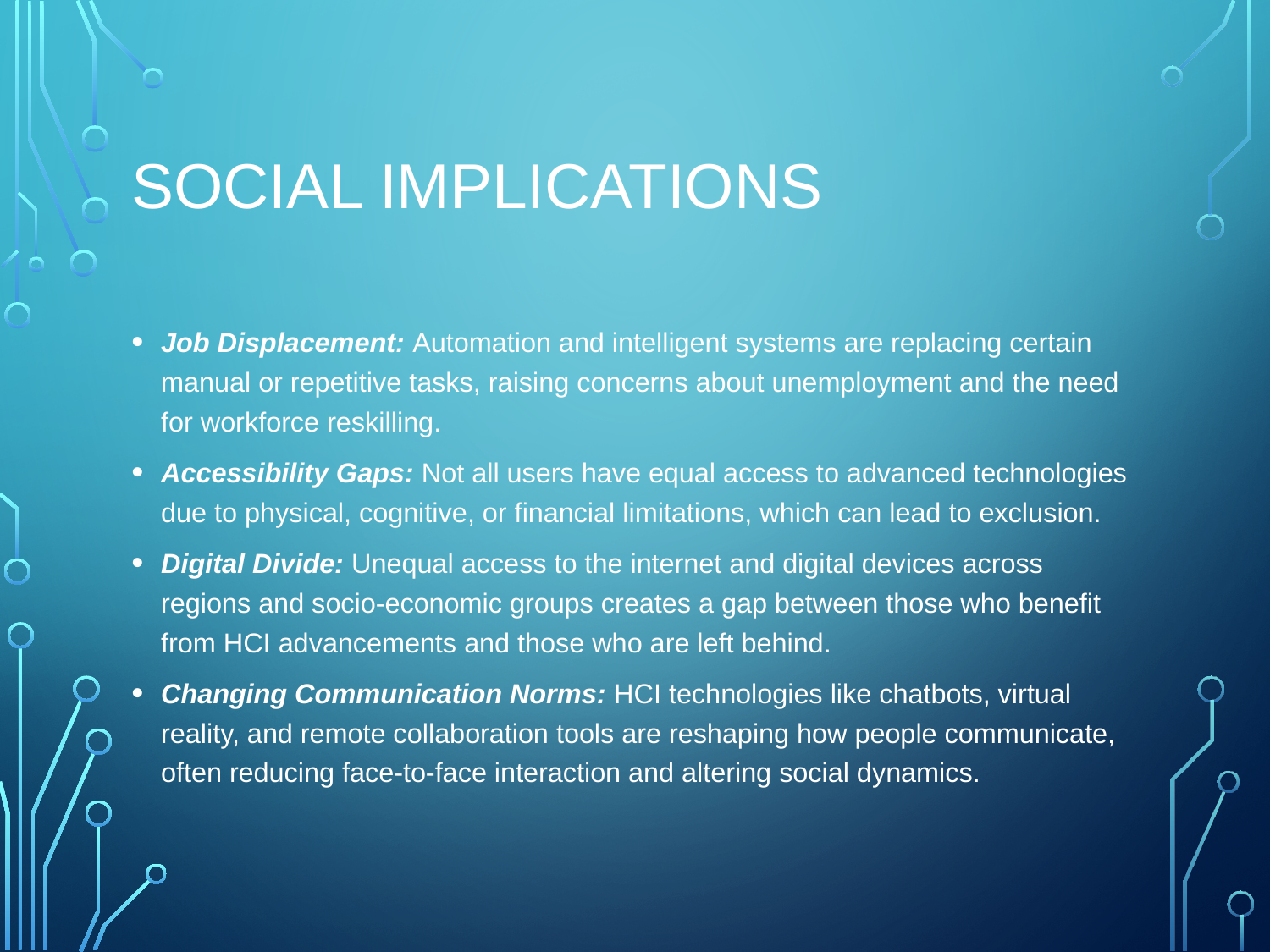

# Social Implications
Job Displacement: Automation and intelligent systems are replacing certain manual or repetitive tasks, raising concerns about unemployment and the need for workforce reskilling.
Accessibility Gaps: Not all users have equal access to advanced technologies due to physical, cognitive, or financial limitations, which can lead to exclusion.
Digital Divide: Unequal access to the internet and digital devices across regions and socio-economic groups creates a gap between those who benefit from HCI advancements and those who are left behind.
Changing Communication Norms: HCI technologies like chatbots, virtual reality, and remote collaboration tools are reshaping how people communicate, often reducing face-to-face interaction and altering social dynamics.